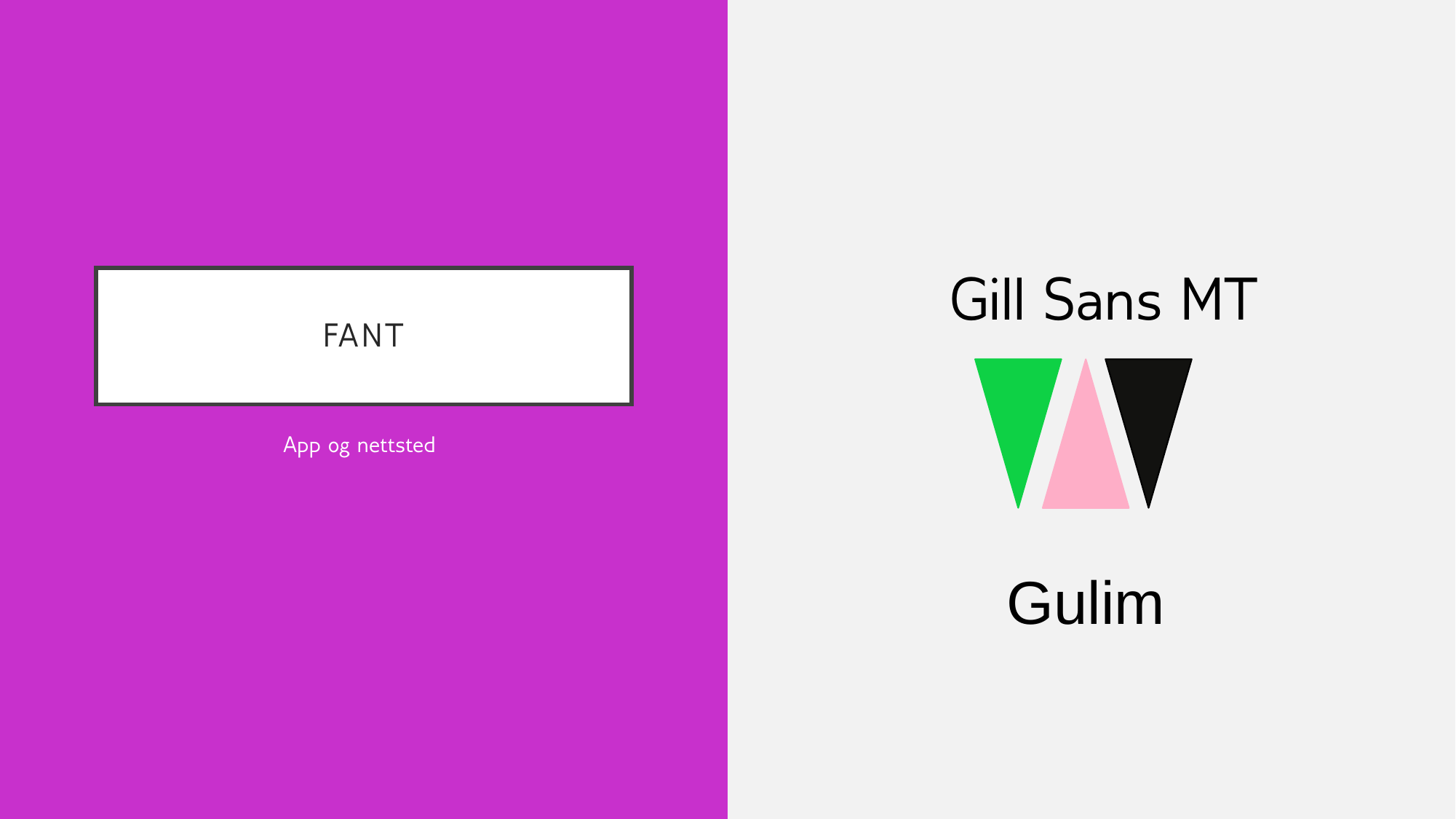

Gill Sans MT
# Fant

App og nettsted
Gulim